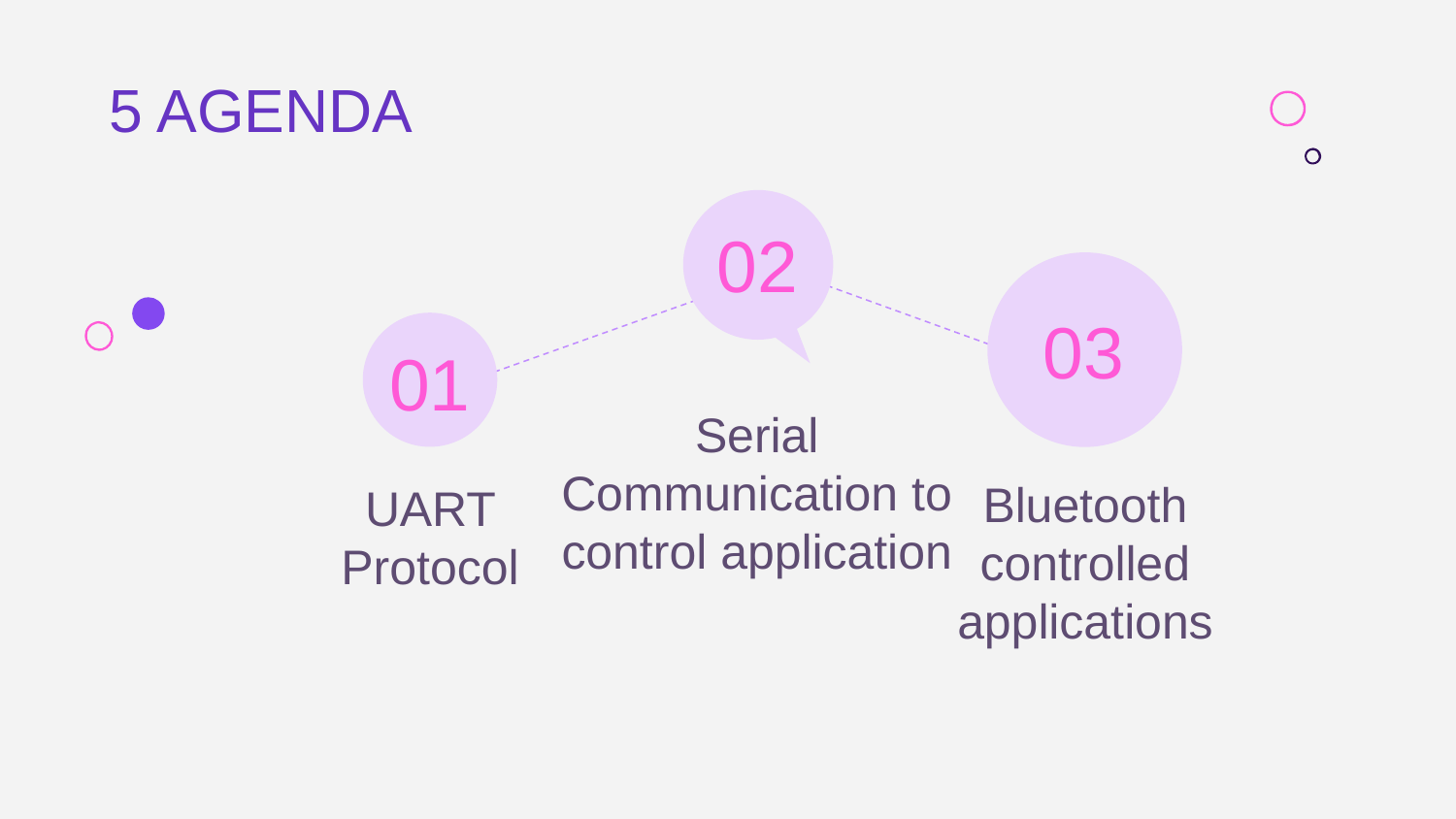

5 AGENDA

02

# 03

01
UART Protocol
Serial Communication to control application
Bluetooth controlled applications